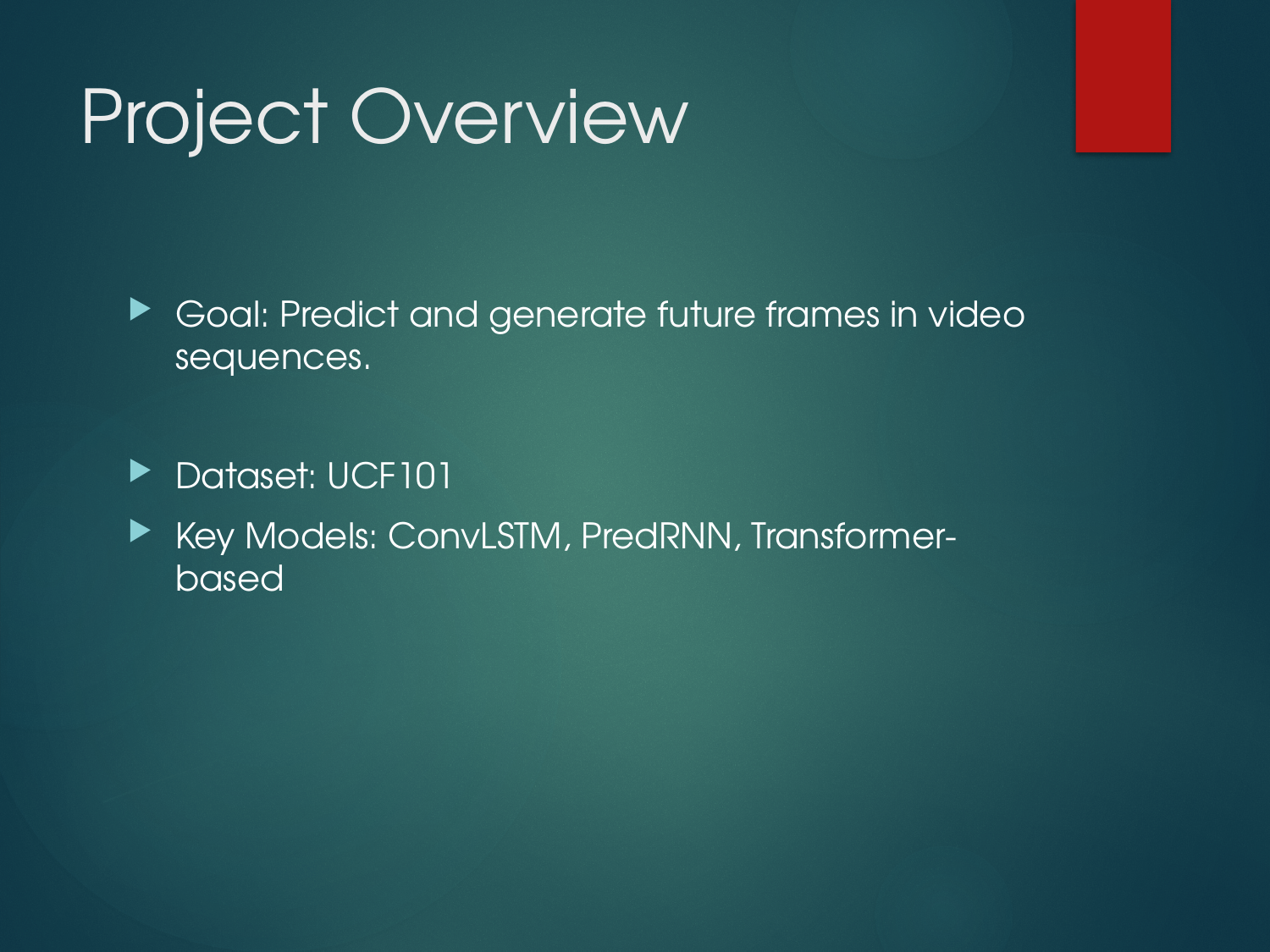

# Project Overview
Goal: Predict and generate future frames in video sequences.

Dataset: UCF101
Key Models: ConvLSTM, PredRNN, Transformer-based